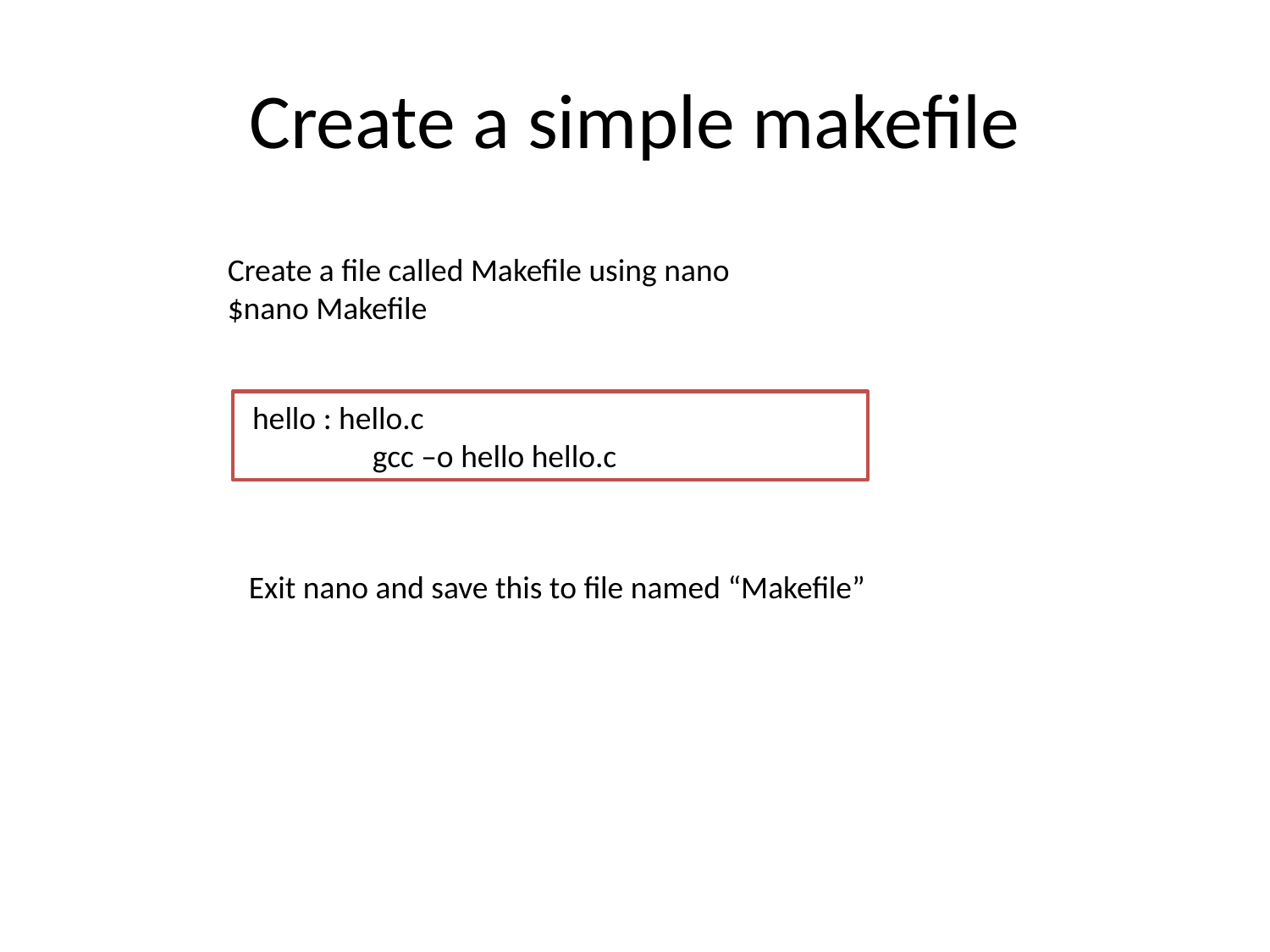

# Create a simple makefile
Create a file called Makefile using nano
$nano Makefile
 hello : hello.c
	gcc –o hello hello.c
Exit nano and save this to file named “Makefile”